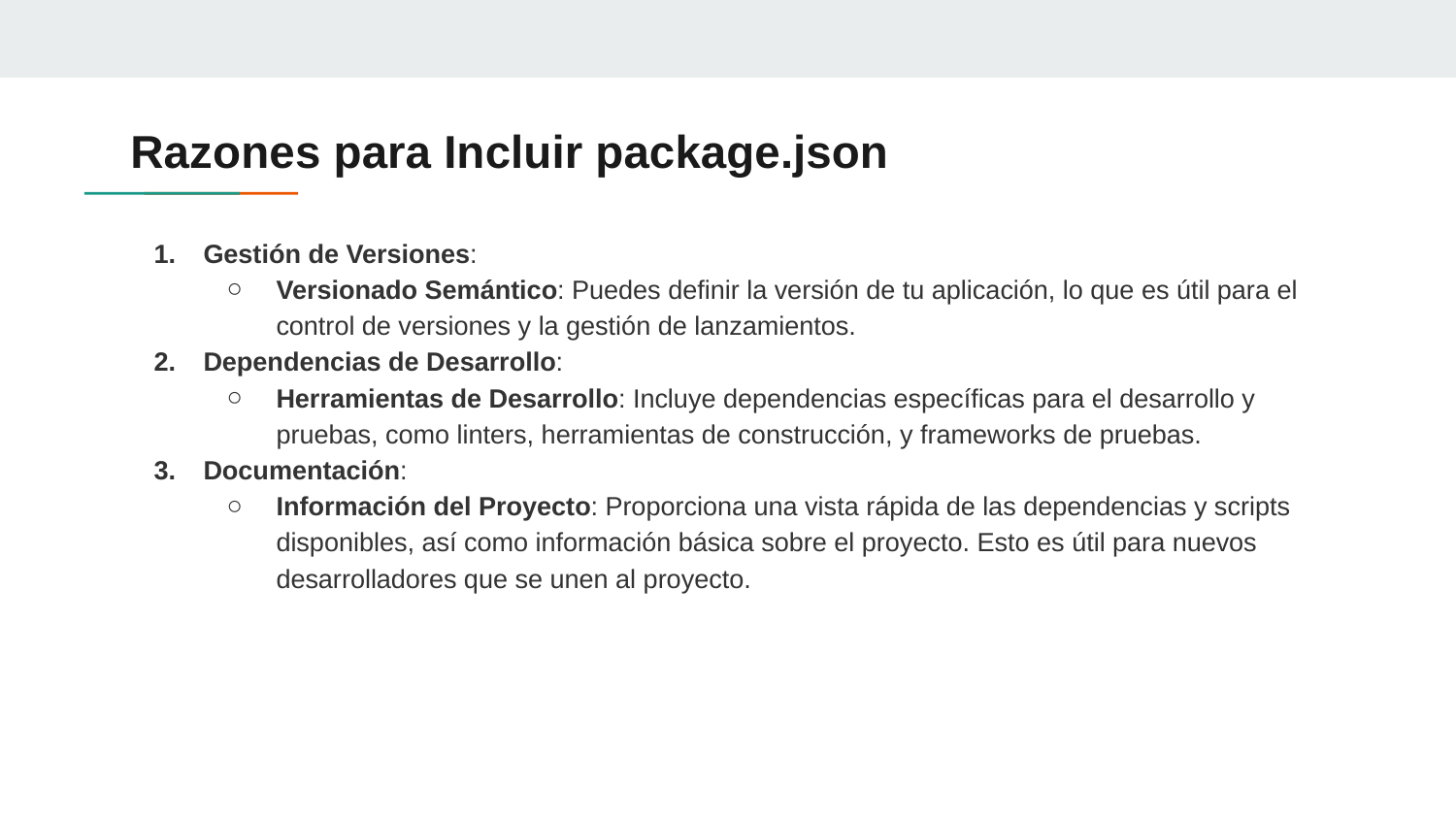

# Razones para Incluir package.json
Gestión de Versiones:
Versionado Semántico: Puedes definir la versión de tu aplicación, lo que es útil para el control de versiones y la gestión de lanzamientos.
Dependencias de Desarrollo:
Herramientas de Desarrollo: Incluye dependencias específicas para el desarrollo y pruebas, como linters, herramientas de construcción, y frameworks de pruebas.
Documentación:
Información del Proyecto: Proporciona una vista rápida de las dependencias y scripts disponibles, así como información básica sobre el proyecto. Esto es útil para nuevos desarrolladores que se unen al proyecto.